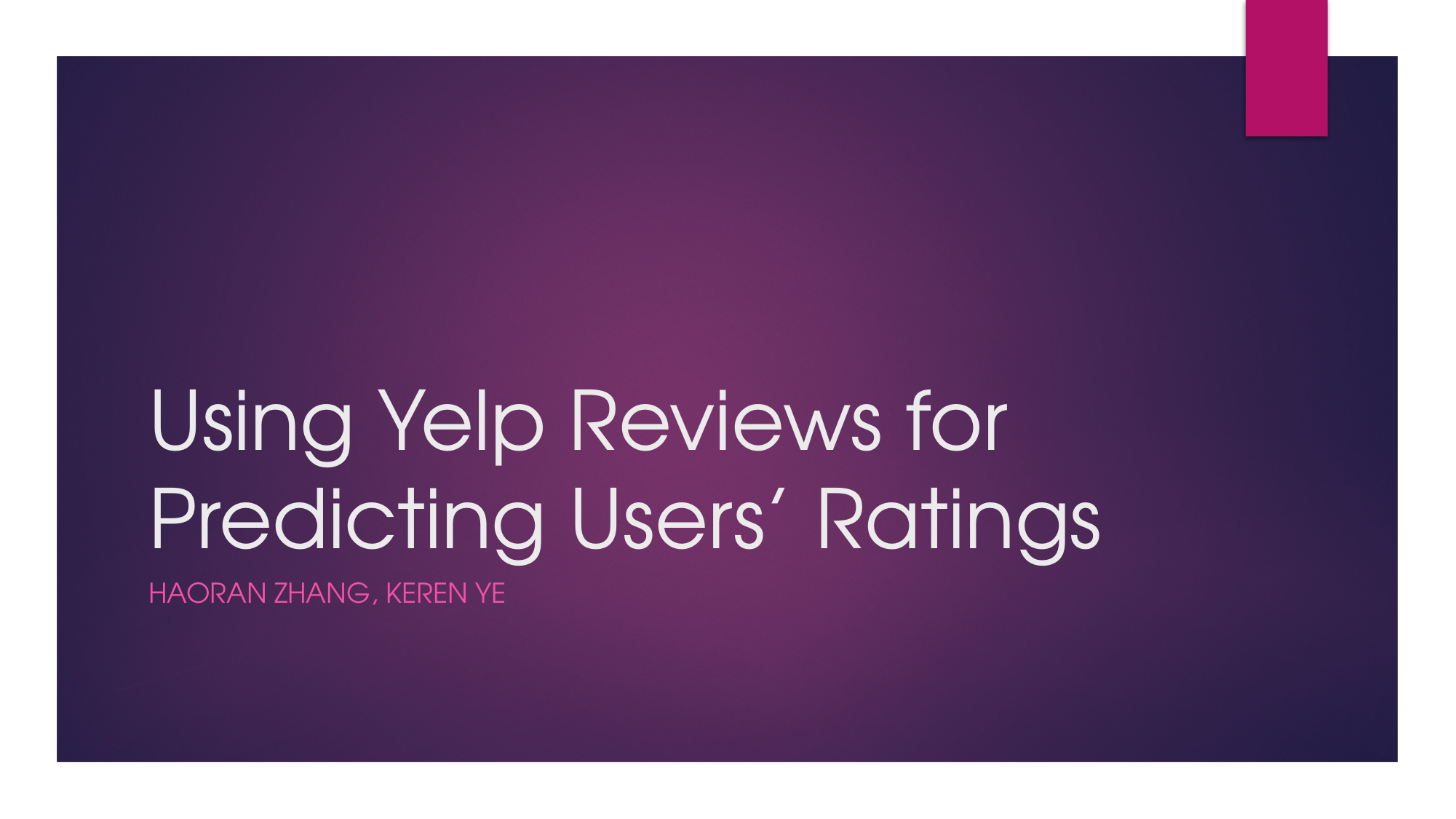

# Using Yelp Reviews for Predicting Users’ Ratings
Haoran Zhang, Keren Ye